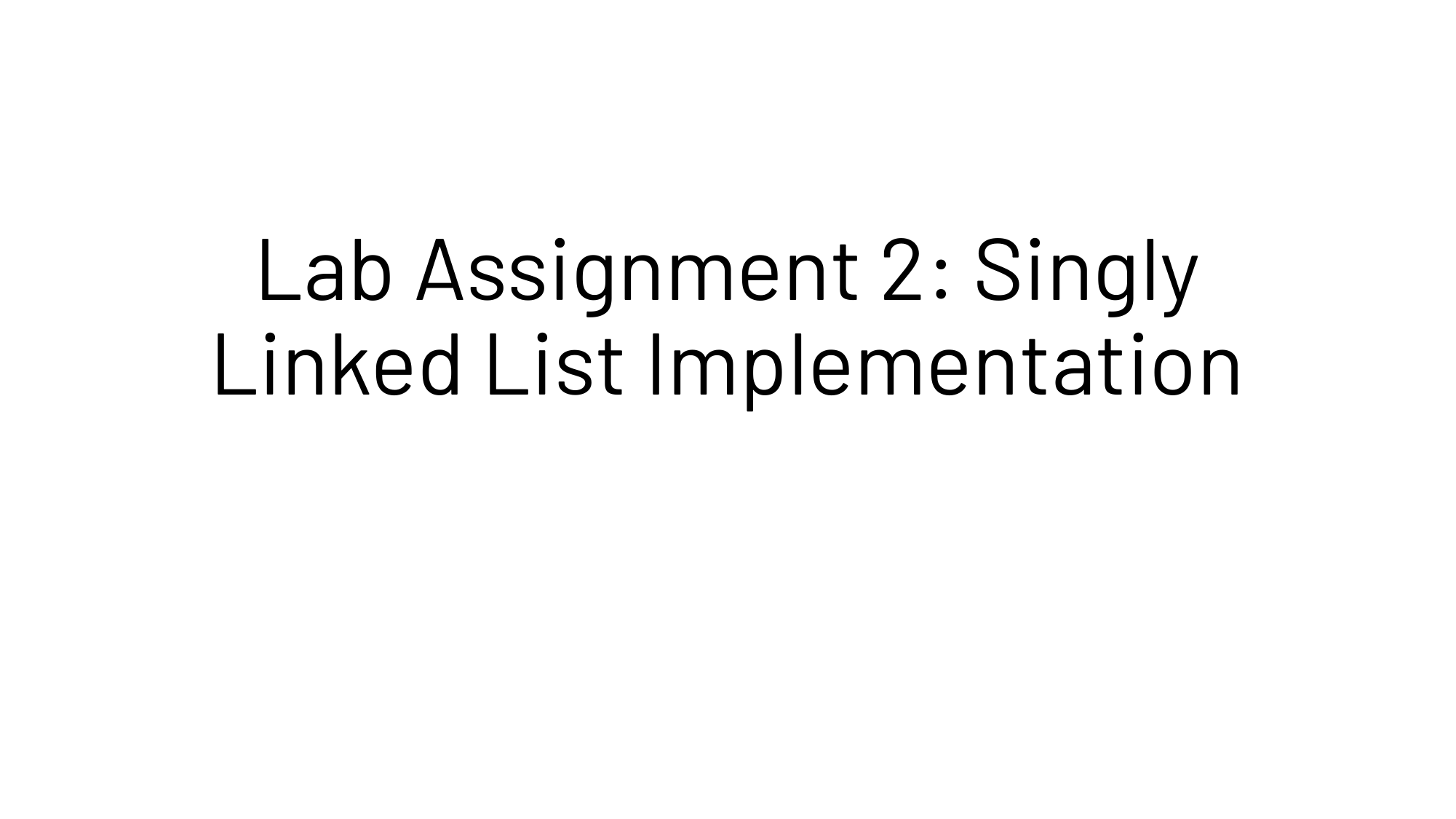

# Lab Assignment 2: Singly Linked List Implementation